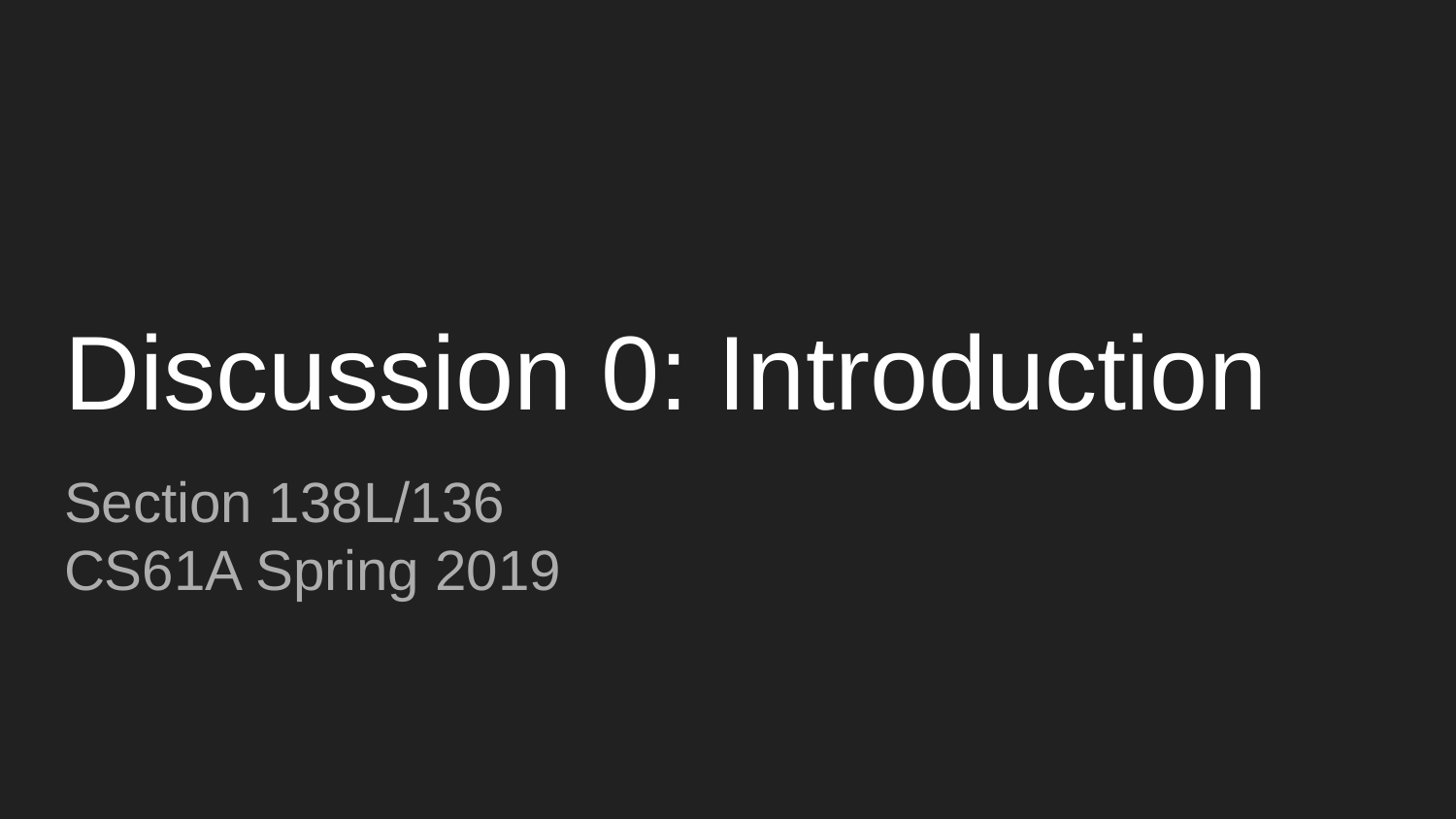

# Discussion 0: Introduction
Section 138L/136
CS61A Spring 2019